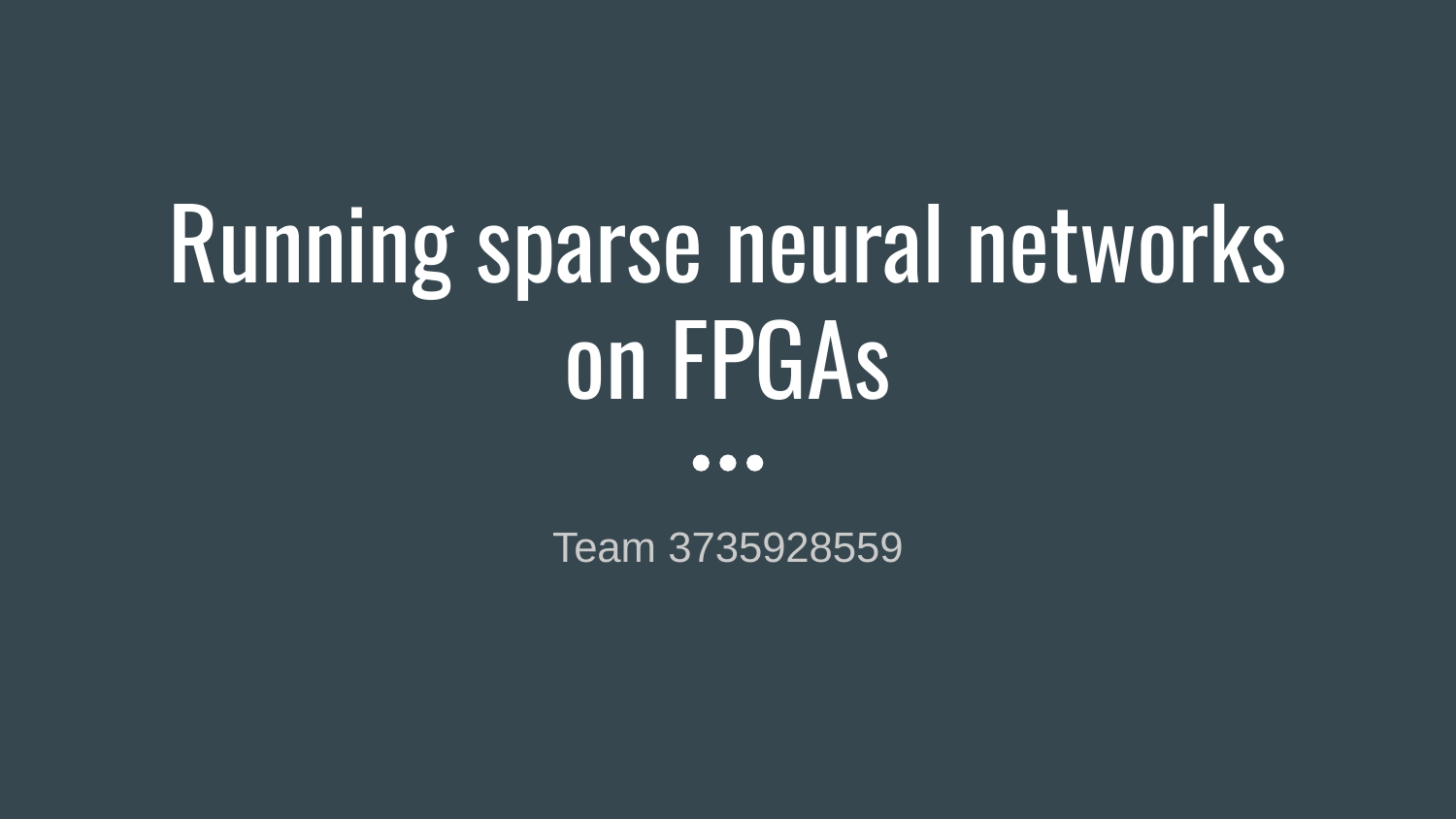

# Running sparse neural networks on FPGAs
Team 3735928559